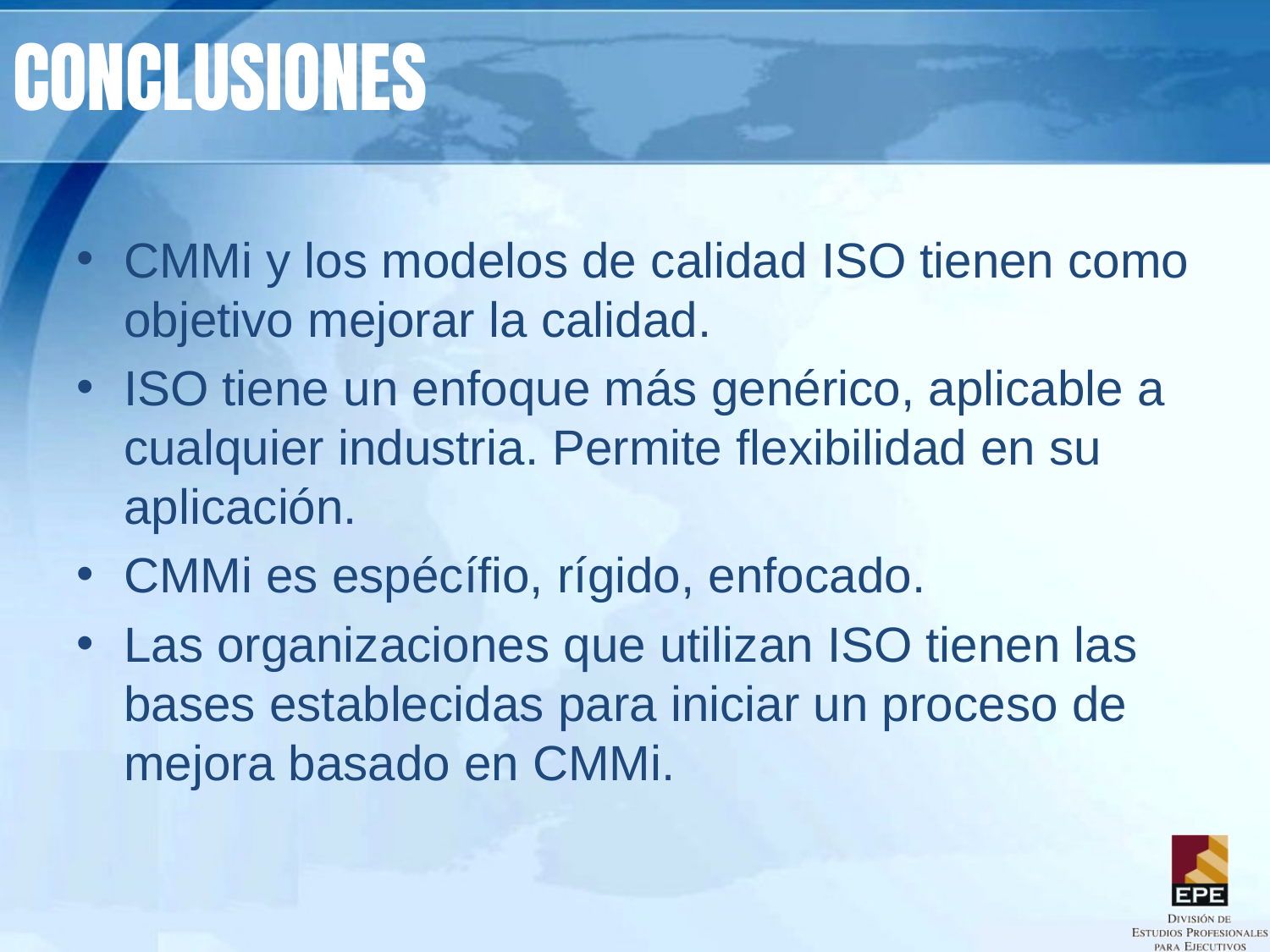

# CONCLUSIONES
CMMi y los modelos de calidad ISO tienen como objetivo mejorar la calidad.
ISO tiene un enfoque más genérico, aplicable a cualquier industria. Permite flexibilidad en su aplicación.
CMMi es espécífio, rígido, enfocado.
Las organizaciones que utilizan ISO tienen las bases establecidas para iniciar un proceso de mejora basado en CMMi.